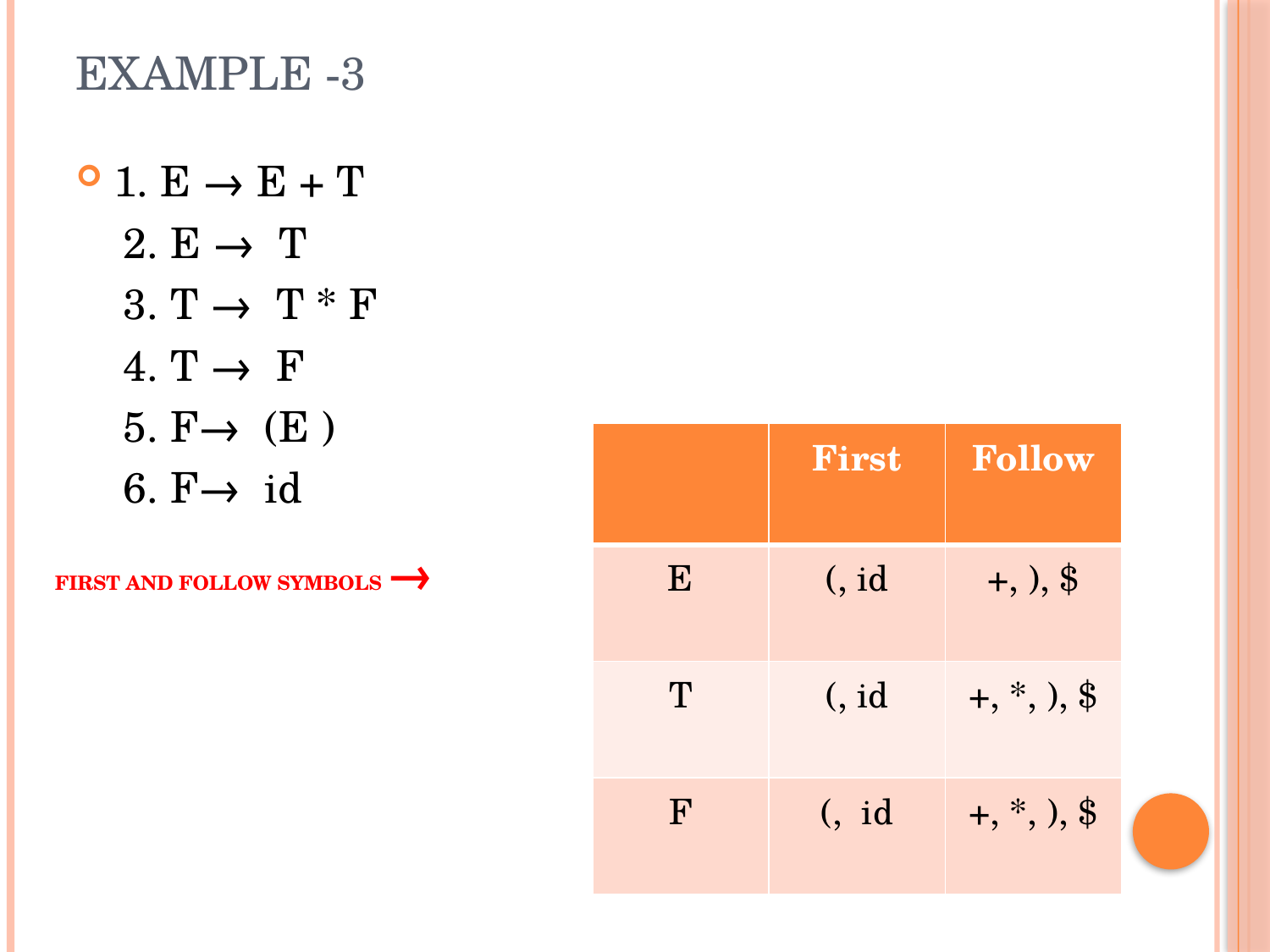

# Example -3
1. E → E + T
    2. E →  T
    3. T →  T * F
    4. T →  F
    5. F→  (E )
    6. F→  id
|  | First | Follow |
| --- | --- | --- |
| E | (, id | +, ), $ |
| T | (, id | +, \*, ), $ |
| F | (, id | +, \*, ), $ |
FIRST and FOLLOW Symbols →